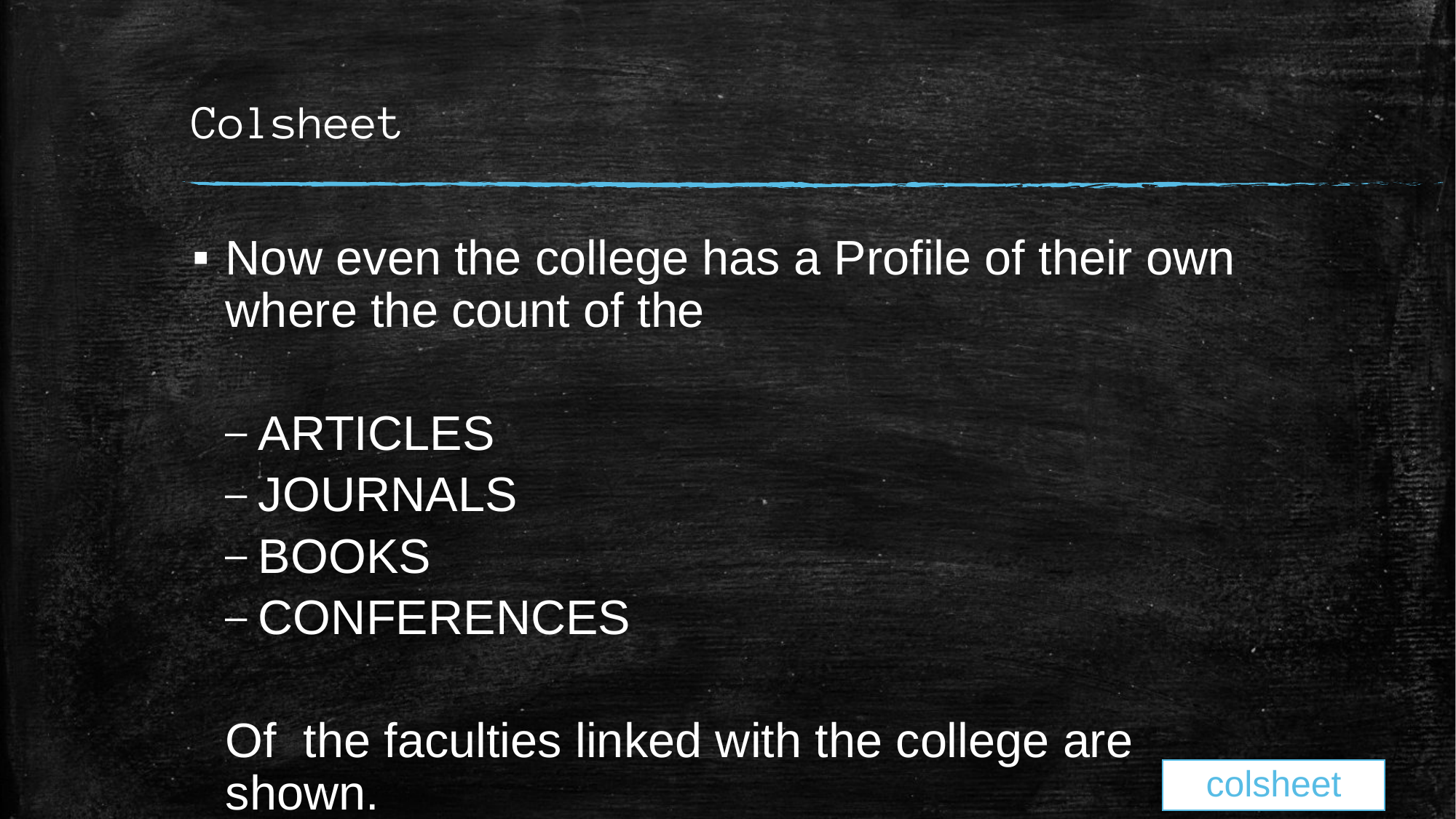

# Colsheet
Now even the college has a Profile of their own where the count of the

ARTICLES
JOURNALS
BOOKS
CONFERENCES

Of  the faculties linked with the college are shown.

colsheet